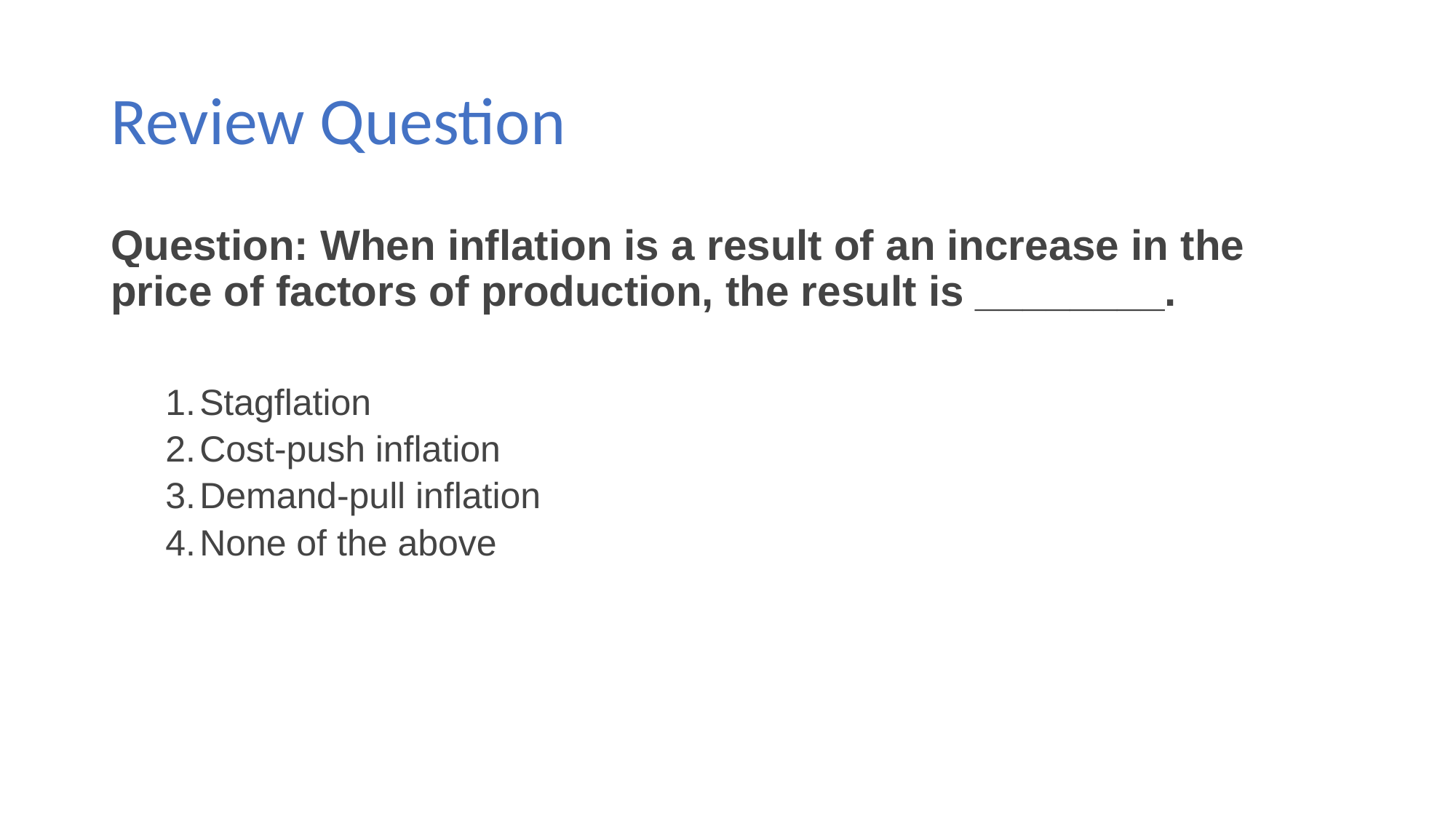

# Review Question
Question: When inflation is a result of an increase in the price of factors of production, the result is ________.

Stagflation
Cost-push inflation
Demand-pull inflation
None of the above